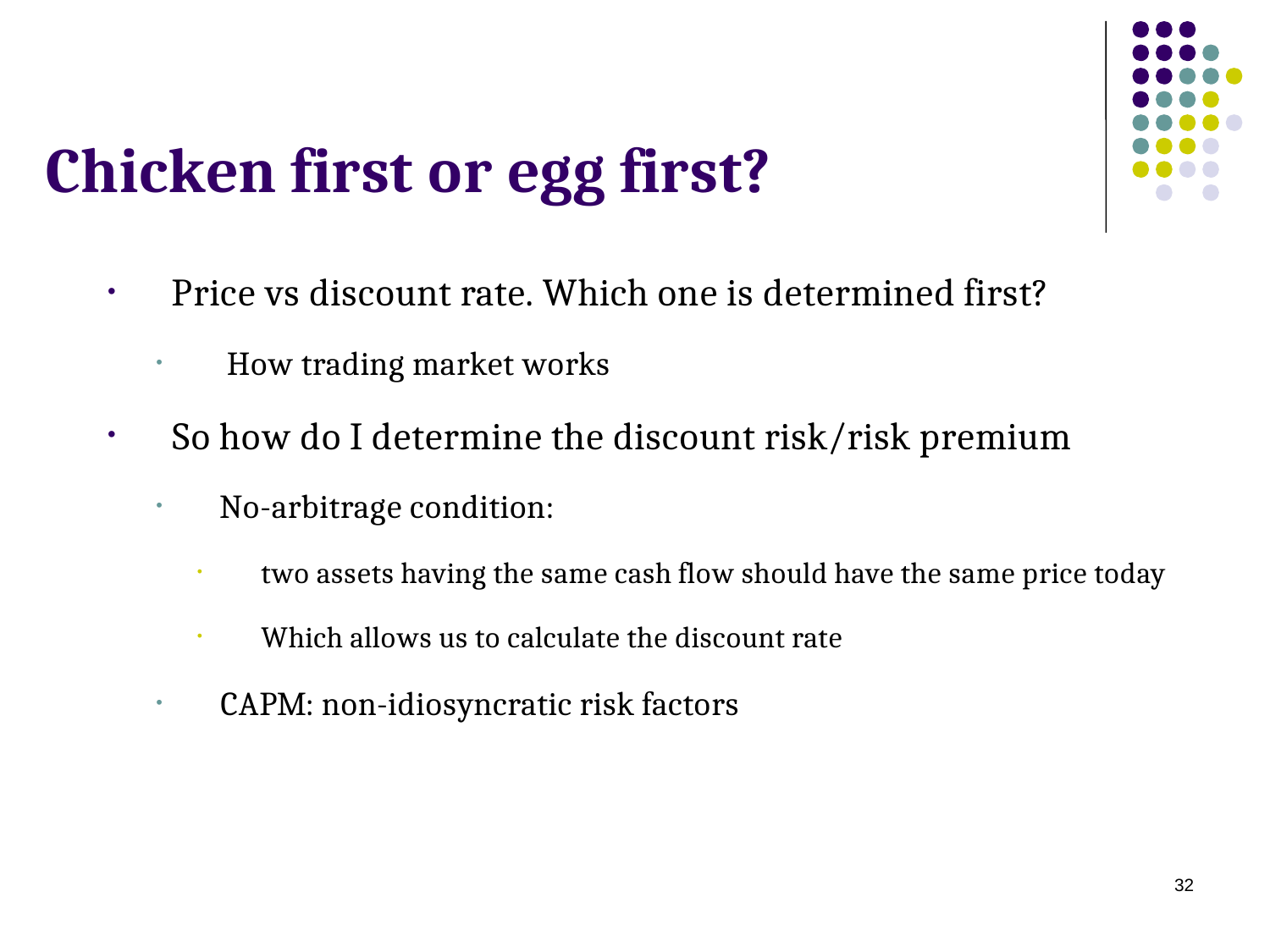

# Chicken first or egg first?
Price vs discount rate. Which one is determined first?
 How trading market works
So how do I determine the discount risk/risk premium
No-arbitrage condition:
two assets having the same cash flow should have the same price today
Which allows us to calculate the discount rate
CAPM: non-idiosyncratic risk factors

32